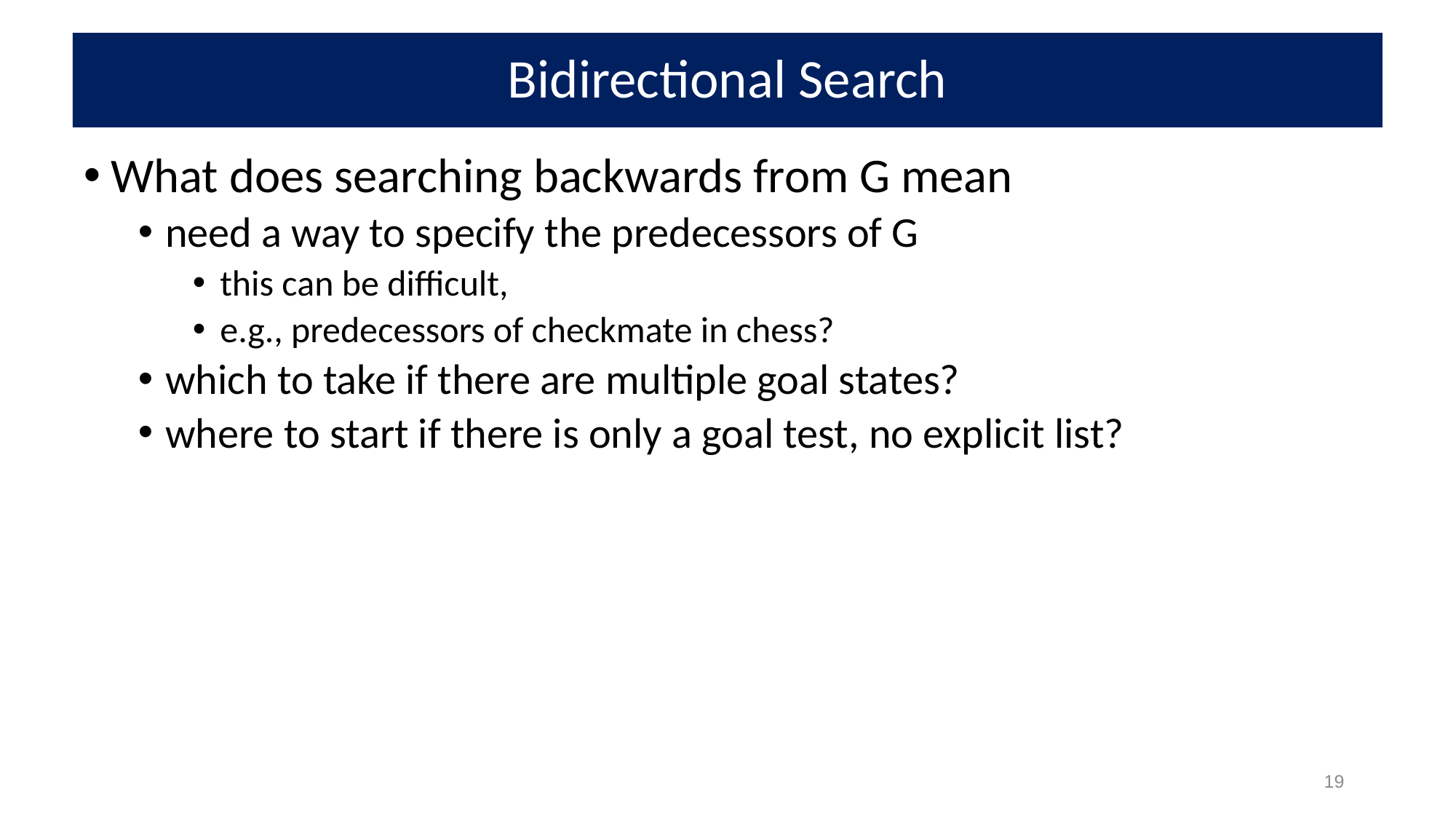

Bidirectional Search
# Bidirectional Search
What does searching backwards from G mean
need a way to specify the predecessors of G
this can be difficult,
e.g., predecessors of checkmate in chess?
which to take if there are multiple goal states?
where to start if there is only a goal test, no explicit list?
19